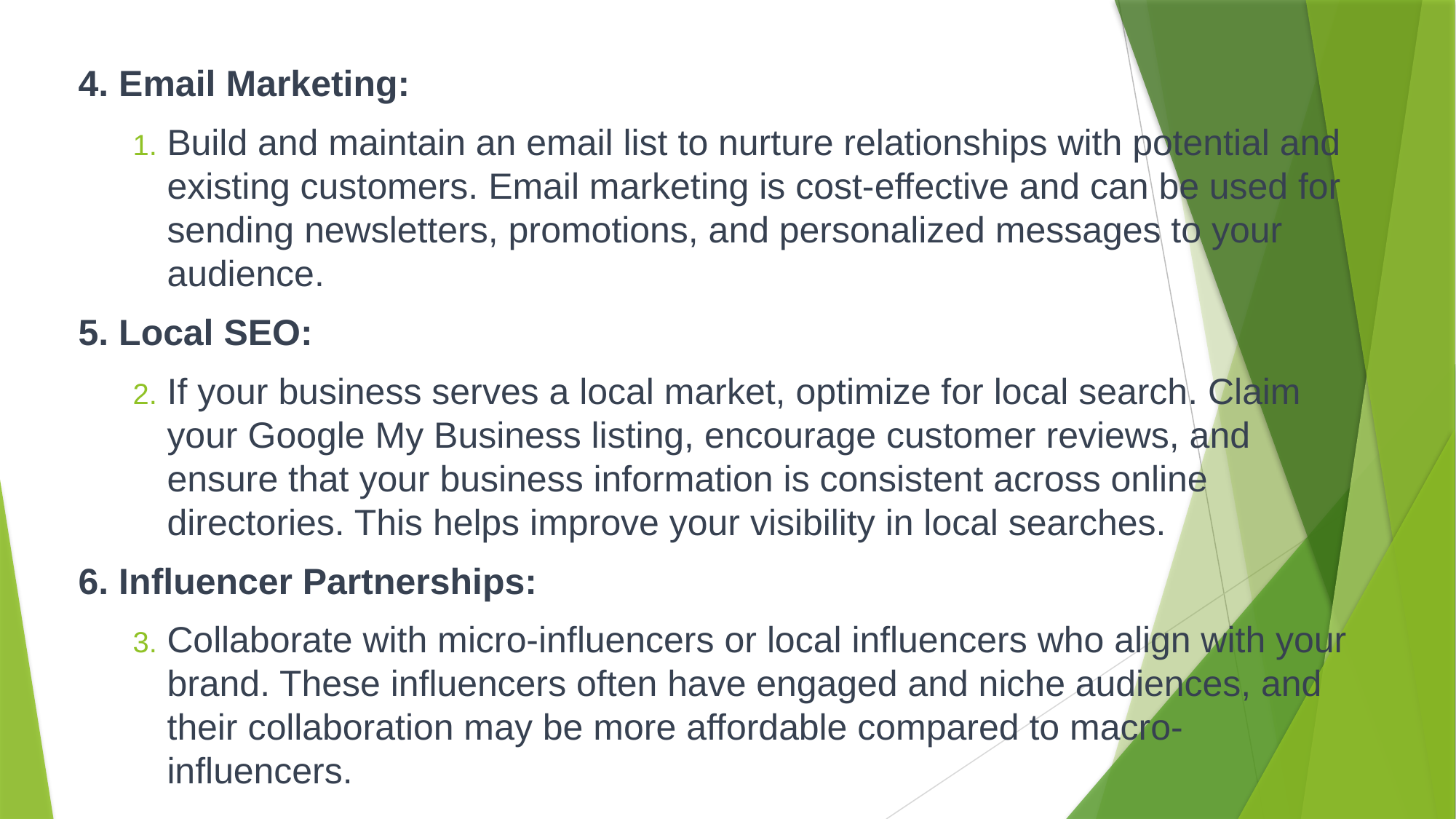

4. Email Marketing:
Build and maintain an email list to nurture relationships with potential and existing customers. Email marketing is cost-effective and can be used for sending newsletters, promotions, and personalized messages to your audience.
5. Local SEO:
If your business serves a local market, optimize for local search. Claim your Google My Business listing, encourage customer reviews, and ensure that your business information is consistent across online directories. This helps improve your visibility in local searches.
6. Influencer Partnerships:
Collaborate with micro-influencers or local influencers who align with your brand. These influencers often have engaged and niche audiences, and their collaboration may be more affordable compared to macro-influencers.